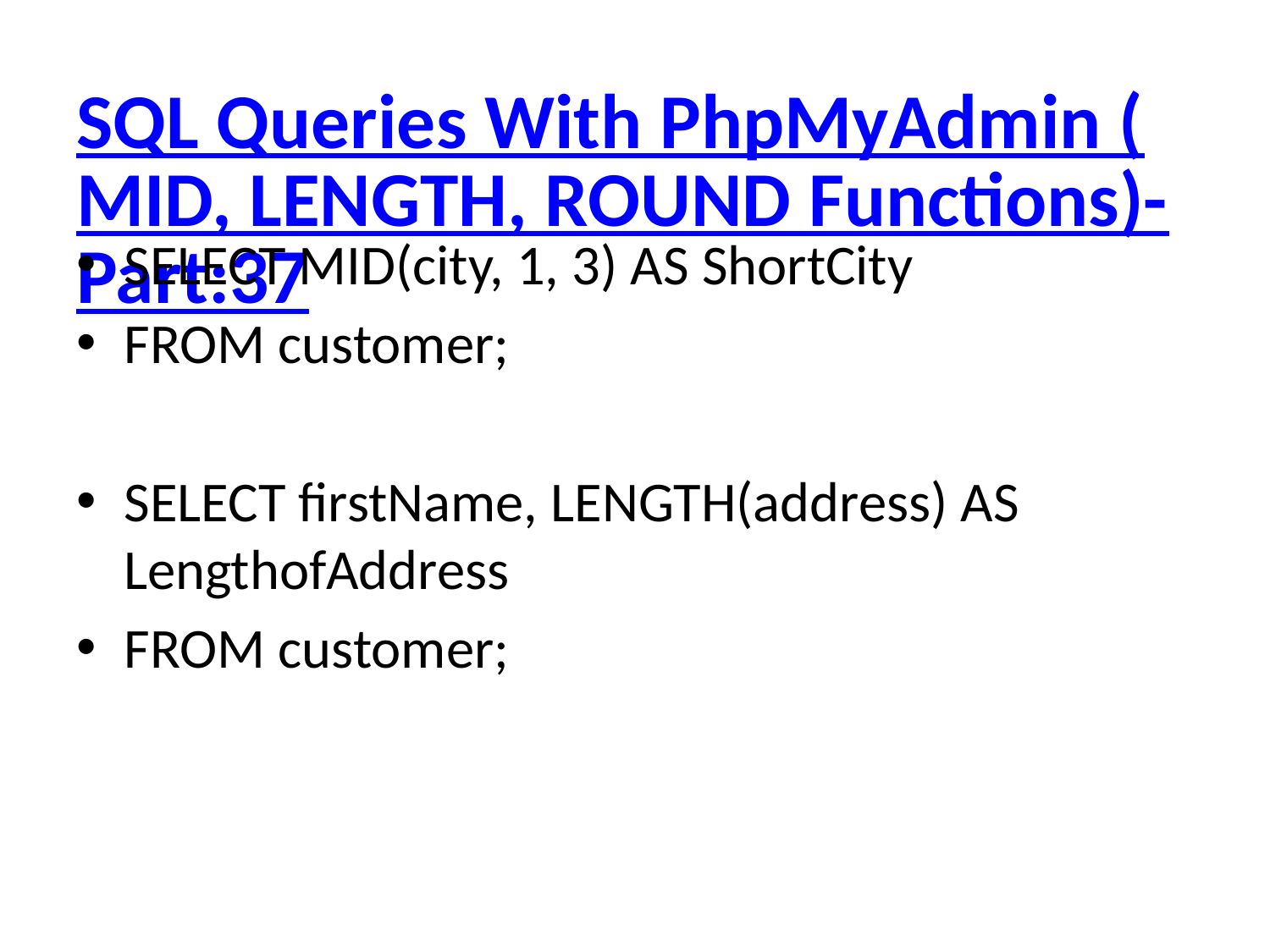

# SQL Queries With PhpMyAdmin (MID, LENGTH, ROUND Functions)-Part:37
SELECT MID(city, 1, 3) AS ShortCity
FROM customer;

SELECT firstName, LENGTH(address) AS LengthofAddress
FROM customer;